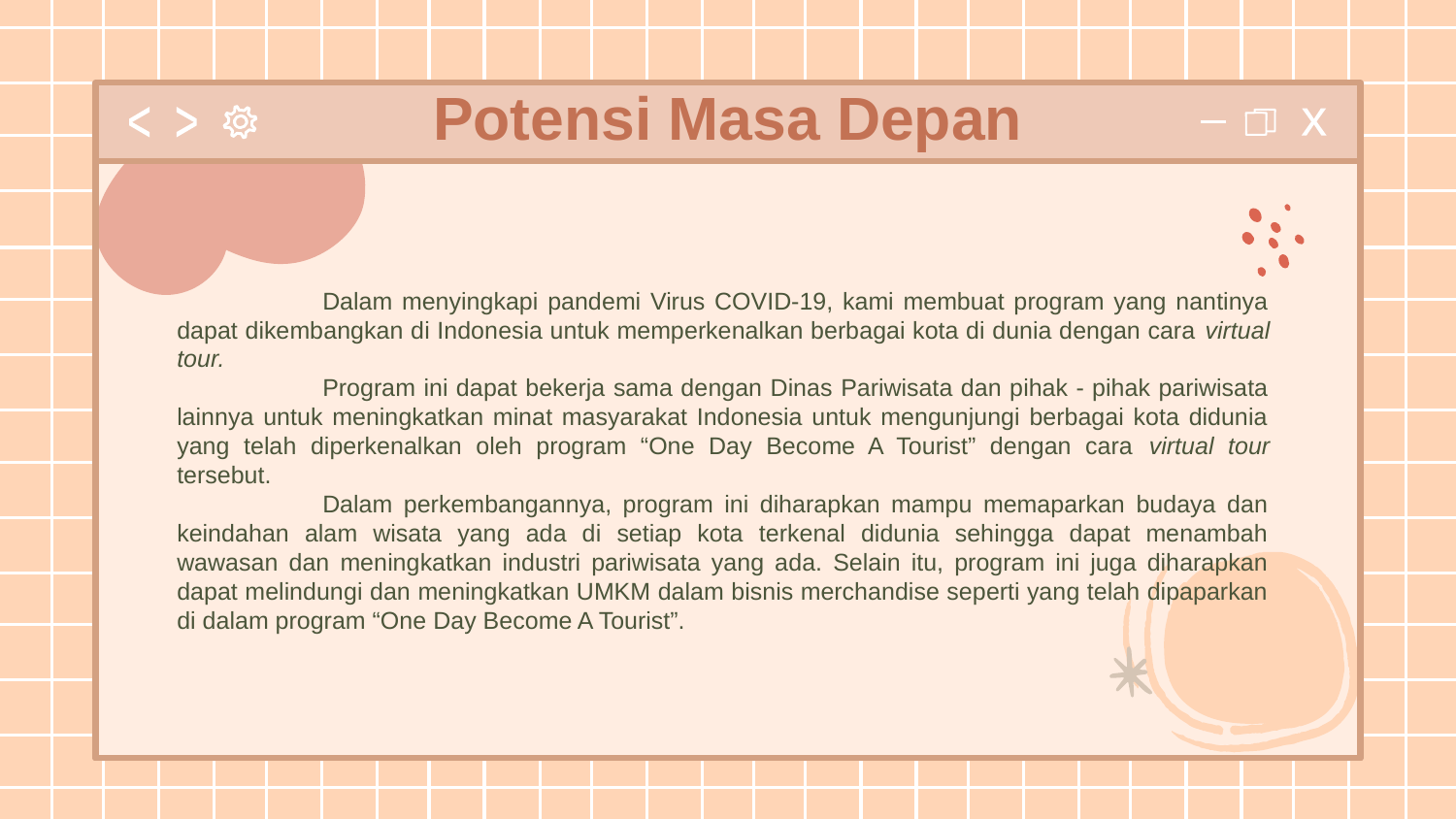

# Potensi Masa Depan
	Dalam menyingkapi pandemi Virus COVID-19, kami membuat program yang nantinya dapat dikembangkan di Indonesia untuk memperkenalkan berbagai kota di dunia dengan cara virtual tour.
	Program ini dapat bekerja sama dengan Dinas Pariwisata dan pihak - pihak pariwisata lainnya untuk meningkatkan minat masyarakat Indonesia untuk mengunjungi berbagai kota didunia yang telah diperkenalkan oleh program “One Day Become A Tourist” dengan cara virtual tour tersebut.
	Dalam perkembangannya, program ini diharapkan mampu memaparkan budaya dan keindahan alam wisata yang ada di setiap kota terkenal didunia sehingga dapat menambah wawasan dan meningkatkan industri pariwisata yang ada. Selain itu, program ini juga diharapkan dapat melindungi dan meningkatkan UMKM dalam bisnis merchandise seperti yang telah dipaparkan di dalam program “One Day Become A Tourist”.